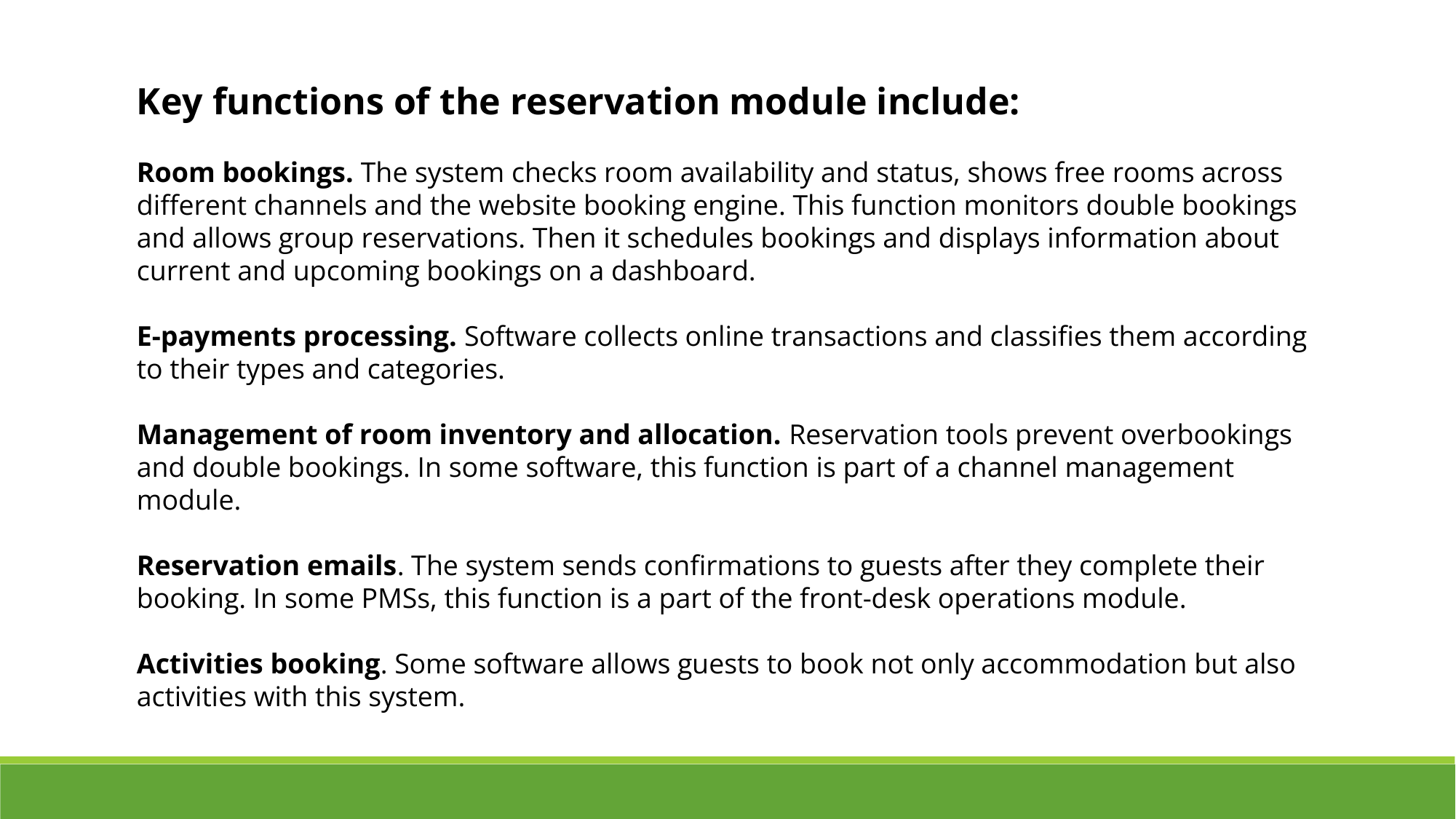

Key functions of the reservation module include:

Room bookings. The system checks room availability and status, shows free rooms across different channels and the website booking engine. This function monitors double bookings and allows group reservations. Then it schedules bookings and displays information about current and upcoming bookings on a dashboard.

E-payments processing. Software collects online transactions and classifies them according to their types and categories.

Management of room inventory and allocation. Reservation tools prevent overbookings and double bookings. In some software, this function is part of a channel management module.

Reservation emails. The system sends confirmations to guests after they complete their booking. In some PMSs, this function is a part of the front-desk operations module.

Activities booking. Some software allows guests to book not only accommodation but also activities with this system.